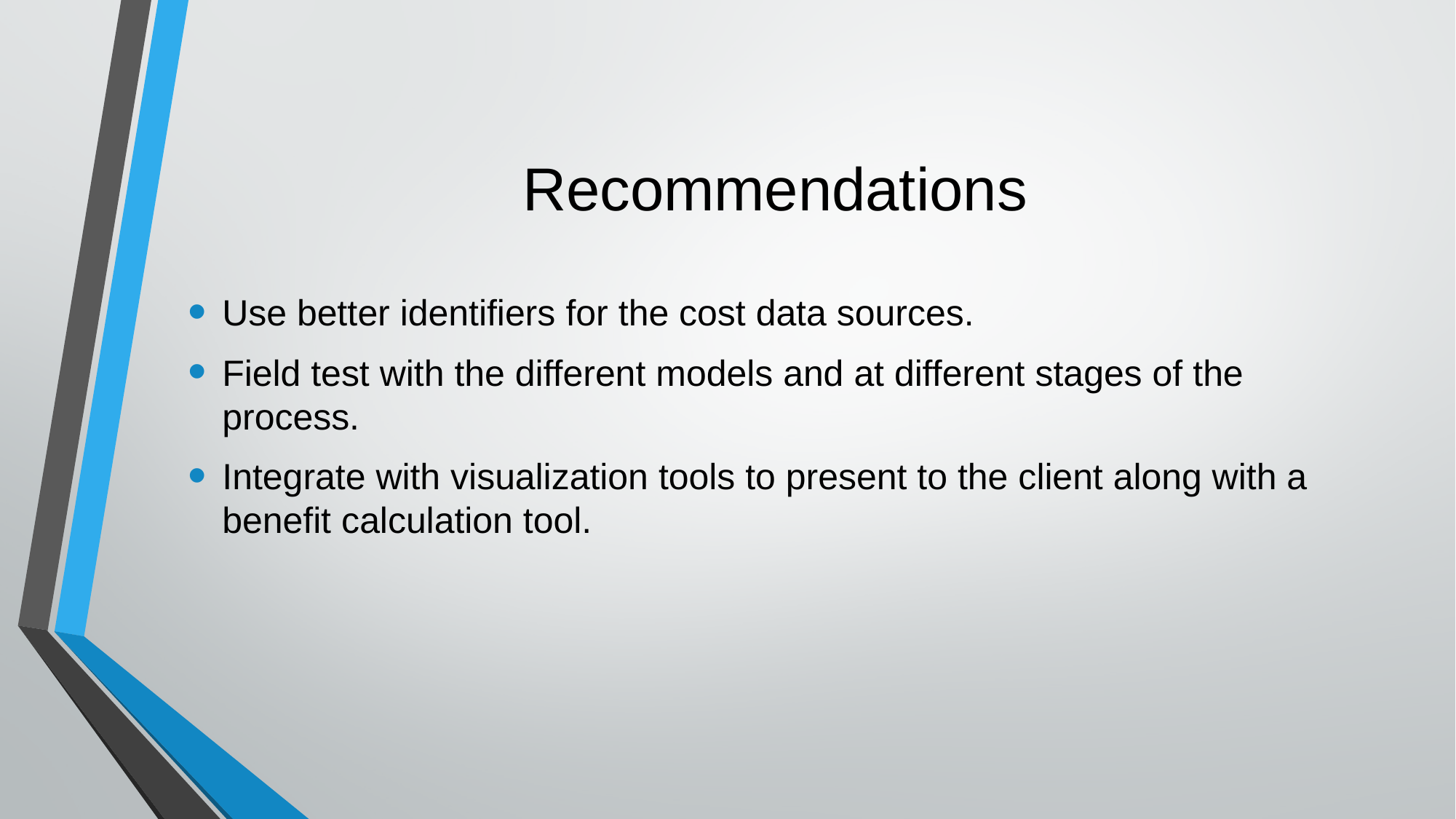

# Recommendations
Use better identifiers for the cost data sources.
Field test with the different models and at different stages of the process.
Integrate with visualization tools to present to the client along with a benefit calculation tool.